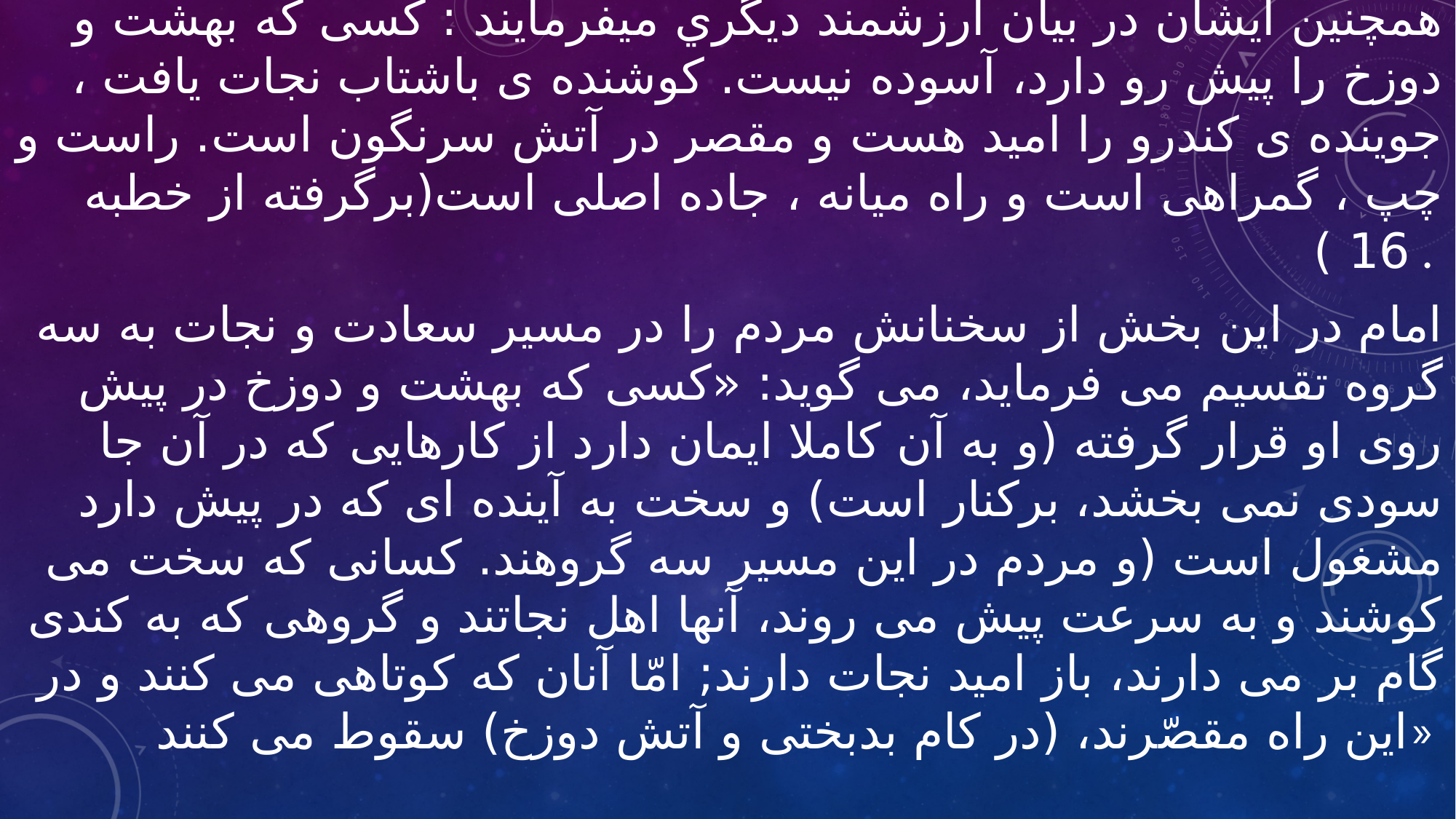

همچنین ایشان در بیان ارزشمند دیگري میفرمایند : کسى که بهشت و دوزخ را پیش رو دارد، آسوده نیست. کوشنده ی باشتاب نجات یافت ، جوینده ی کندرو را امید هست و مقصر در آتش سرنگون است. راست و چپ ، گمراهى است و راه میانه ، جاده اصلى است(برگرفته از خطبه 16 ) .
 امام در اين بخش از سخنانش مردم را در مسير سعادت و نجات به سه گروه تقسيم مى فرمايد، مى گويد: «کسى که بهشت و دوزخ در پيش روى او قرار گرفته (و به آن کاملا ايمان دارد از کارهايى که در آن جا سودى نمى بخشد، برکنار است) و سخت به آينده اى که در پيش دارد مشغول است (و مردم در اين مسير سه گروهند. کسانى که سخت مى کوشند و به سرعت پيش مى روند، آنها اهل نجاتند و گروهى که به کندى گام بر مى دارند، باز اميد نجات دارند; امّا آنان که کوتاهى مى کنند و در اين راه مقصّرند، (در کام بدبختى و آتش دوزخ) سقوط مى کنند»